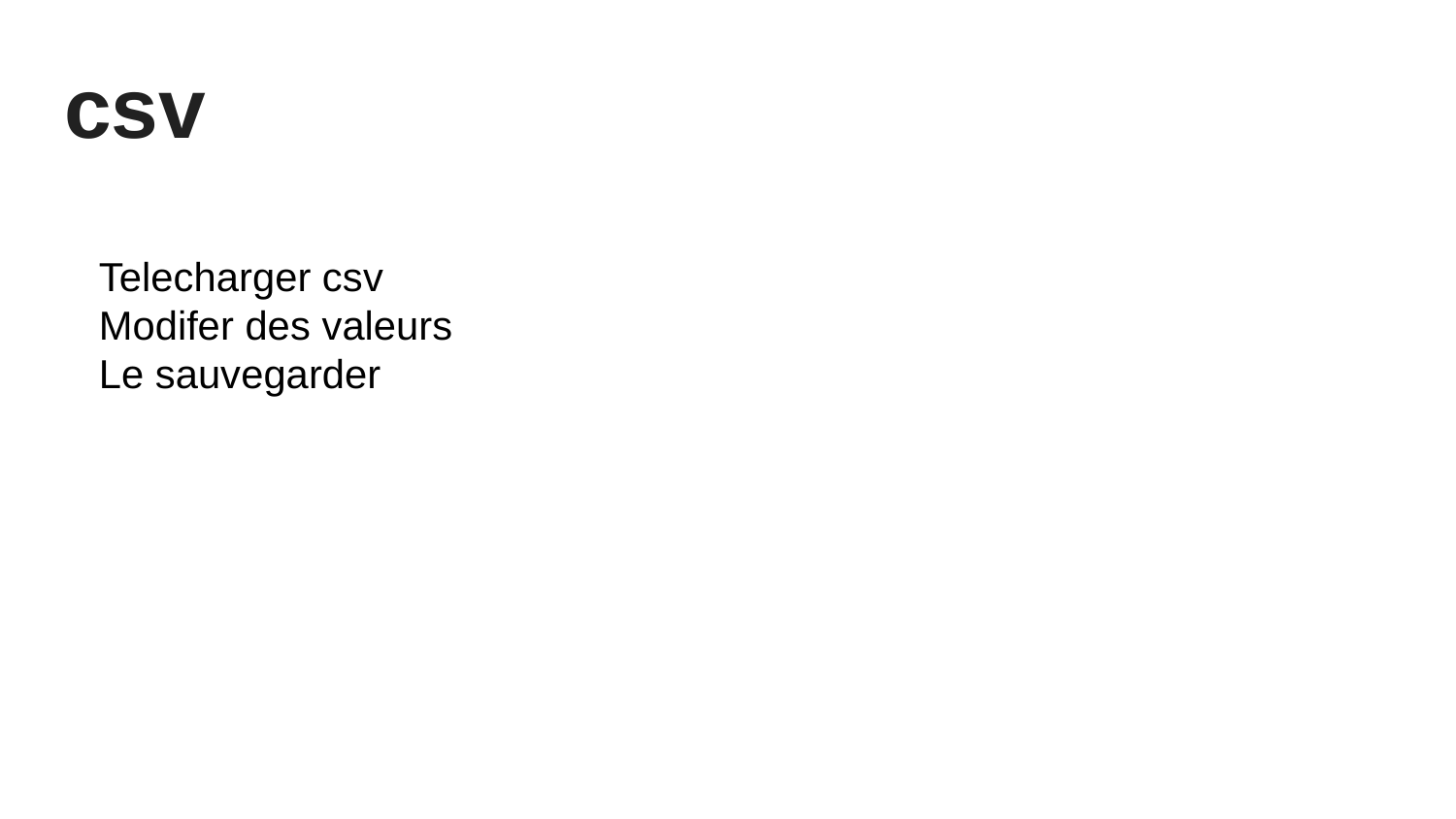

# csv
Telecharger csv
Modifer des valeurs
Le sauvegarder